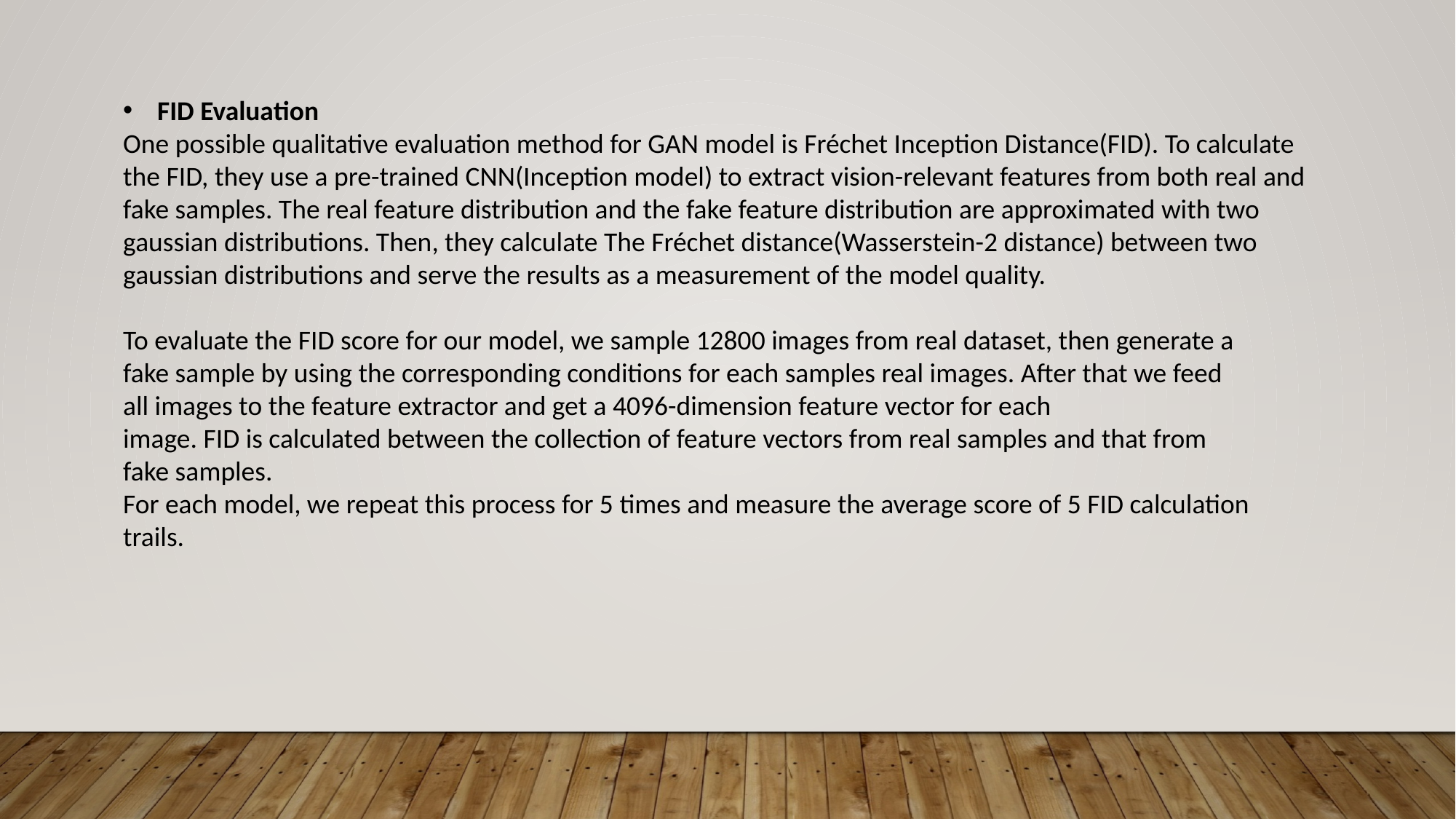

FID Evaluation
One possible qualitative evaluation method for GAN model is Fréchet Inception Distance(FID). To calculate the FID, they use a pre-trained CNN(Inception model) to extract vision-relevant features from both real and fake samples. The real feature distribution and the fake feature distribution are approximated with two gaussian distributions. Then, they calculate The Fréchet distance(Wasserstein-2 distance) between two gaussian distributions and serve the results as a measurement of the model quality.

To evaluate the FID score for our model, we sample 12800 images from real dataset, then generate a
fake sample by using the corresponding conditions for each samples real images. After that we feed
all images to the feature extractor and get a 4096-dimension feature vector for each
image. FID is calculated between the collection of feature vectors from real samples and that from
fake samples.
For each model, we repeat this process for 5 times and measure the average score of 5 FID calculation
trails.